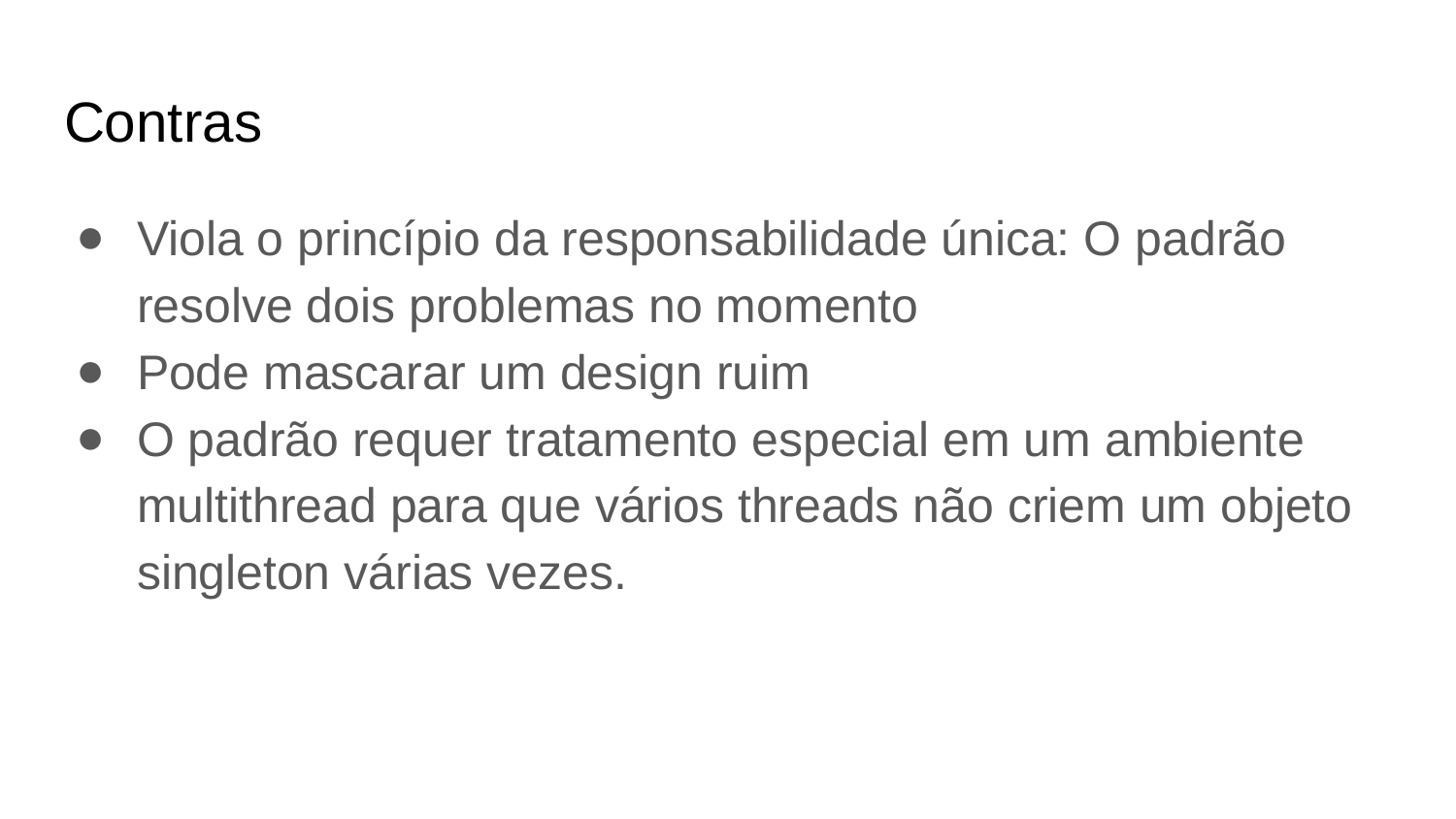

# Contras
Viola o princípio da responsabilidade única: O padrão resolve dois problemas no momento
Pode mascarar um design ruim
O padrão requer tratamento especial em um ambiente multithread para que vários threads não criem um objeto singleton várias vezes.